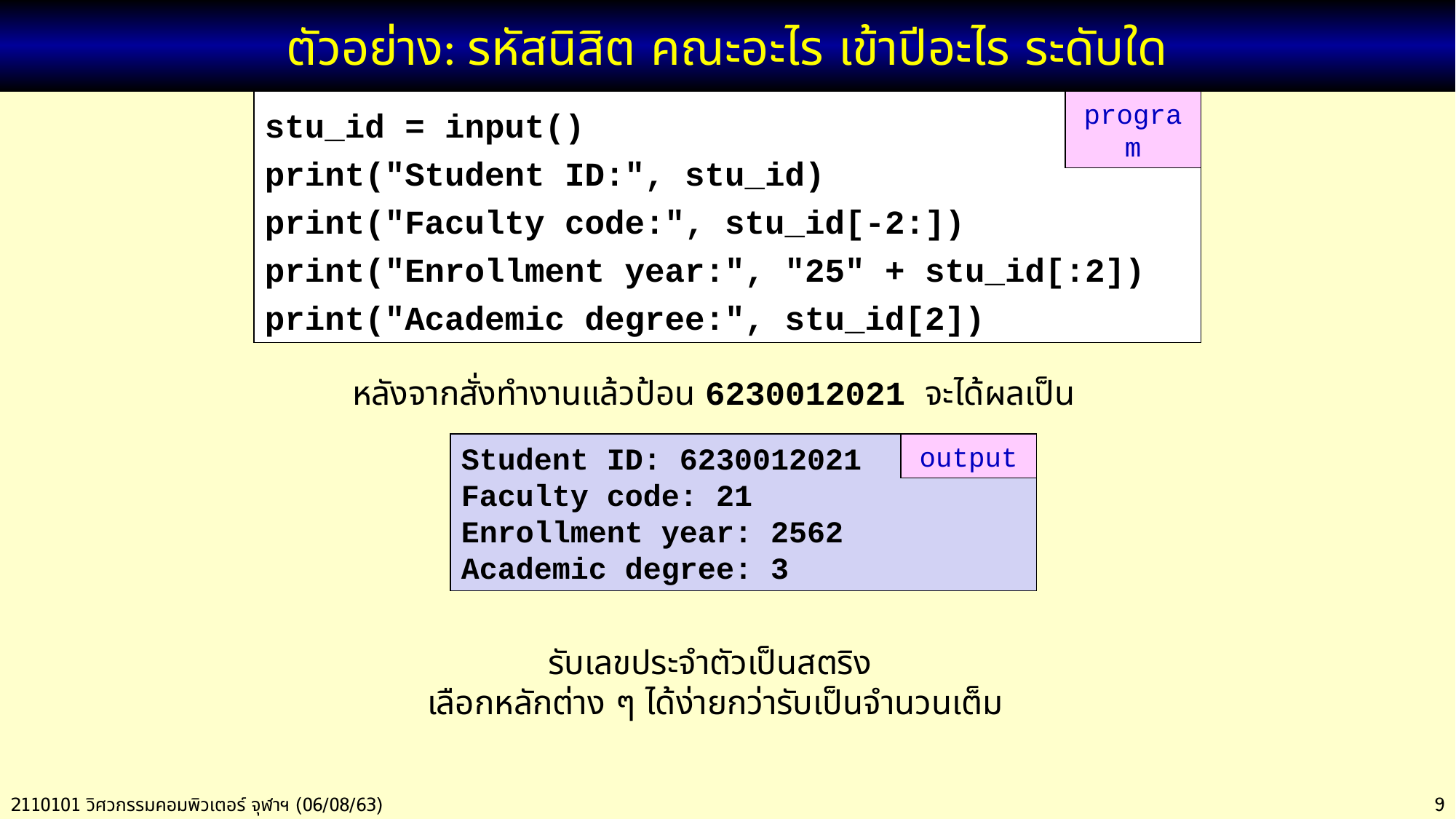

# ตัวอย่าง: รหัสนิสิต คณะอะไร เข้าปีอะไร ระดับใด
stu_id = input()
print("Student ID:", stu_id)
print("Faculty code:", stu_id[-2:])
print("Enrollment year:", "25" + stu_id[:2])
print("Academic degree:", stu_id[2])
program
หลังจากสั่งทำงานแล้วป้อน 6230012021 จะได้ผลเป็น
Student ID: 6230012021
Faculty code: 21
Enrollment year: 2562
Academic degree: 3
output
รับเลขประจำตัวเป็นสตริง
เลือกหลักต่าง ๆ ได้ง่ายกว่ารับเป็นจำนวนเต็ม